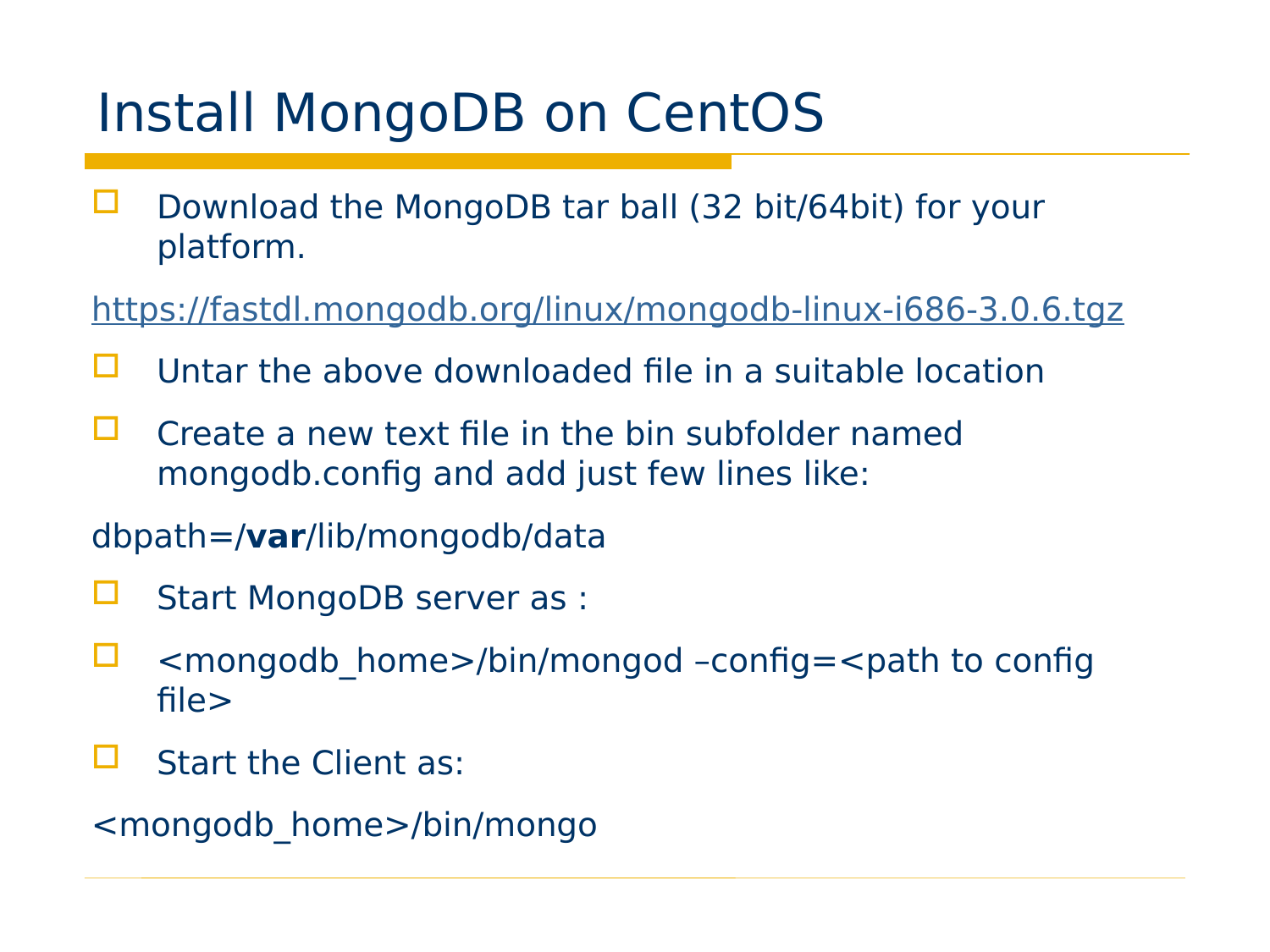

# Install MongoDB on CentOS
Download the MongoDB tar ball (32 bit/64bit) for your platform.
https://fastdl.mongodb.org/linux/mongodb-linux-i686-3.0.6.tgz
Untar the above downloaded file in a suitable location
Create a new text file in the bin subfolder named mongodb.config and add just few lines like:
dbpath=/var/lib/mongodb/data
Start MongoDB server as :
<mongodb_home>/bin/mongod –config=<path to config file>
Start the Client as:
<mongodb_home>/bin/mongo